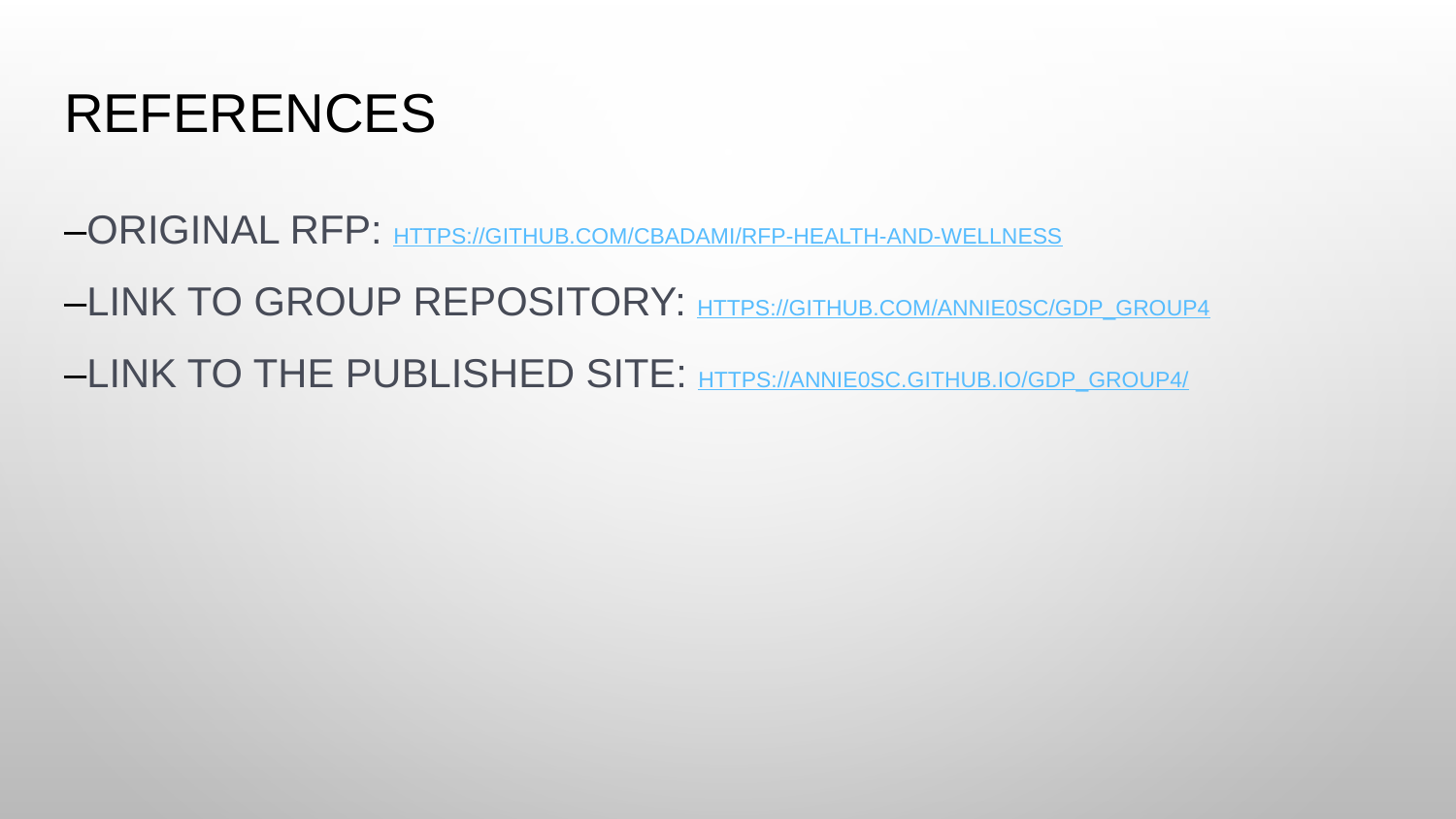

# References
–Original RFP: https://github.com/cbadami/rfp-health-and-wellness
–Link to group repository: https://github.com/annie0sc/gdp_group4
–Link to the published site: https://annie0sc.github.io/gdp_group4/